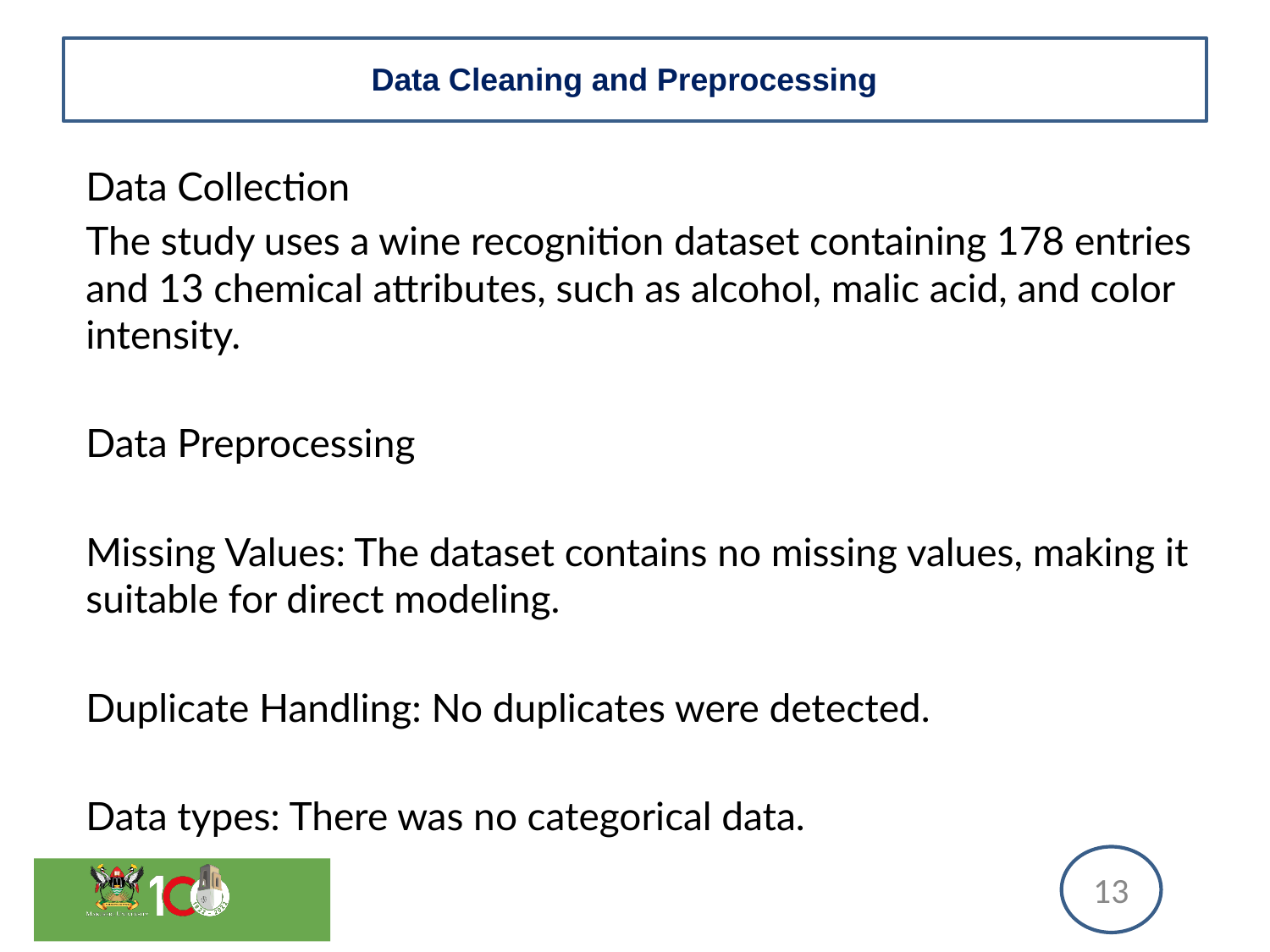

# Data Cleaning and Preprocessing
Data Collection
The study uses a wine recognition dataset containing 178 entries and 13 chemical attributes, such as alcohol, malic acid, and color intensity.

Data Preprocessing

Missing Values: The dataset contains no missing values, making it suitable for direct modeling.

Duplicate Handling: No duplicates were detected.

Data types: There was no categorical data.